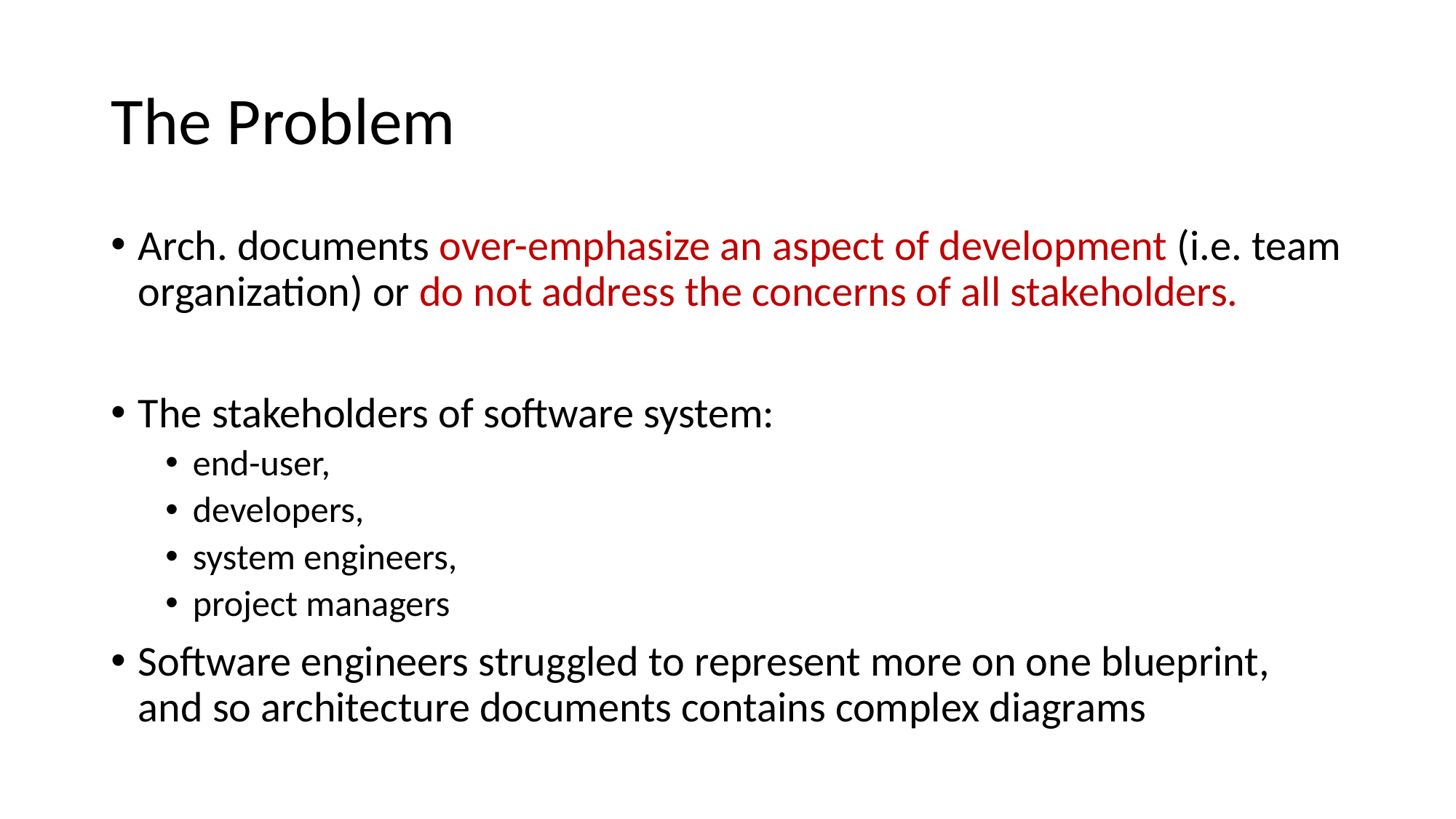

# The Problem
Arch. documents over-emphasize an aspect of development (i.e. team organization) or do not address the concerns of all stakeholders.

The stakeholders of software system:
end-user,
developers,
system engineers,
project managers
Software engineers struggled to represent more on one blueprint, and so architecture documents contains complex diagrams